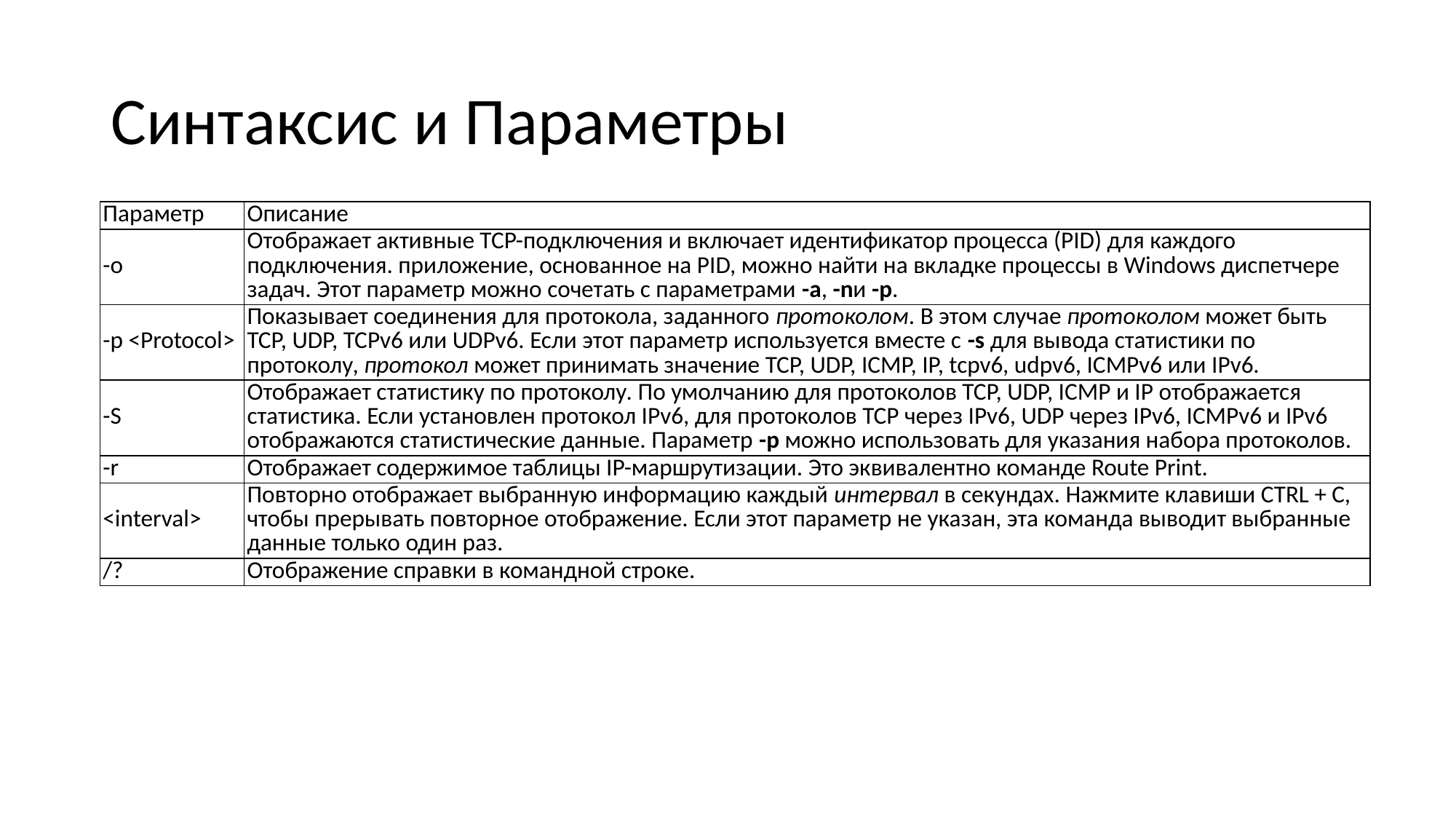

# Синтаксис и Параметры
| Параметр | Описание |
| --- | --- |
| -o | Отображает активные TCP-подключения и включает идентификатор процесса (PID) для каждого подключения. приложение, основанное на PID, можно найти на вкладке процессы в Windows диспетчере задач. Этот параметр можно сочетать с параметрами -a, -nи -p. |
| -p <Protocol> | Показывает соединения для протокола, заданного протоколом. В этом случае протоколом может быть TCP, UDP, TCPv6 или UDPv6. Если этот параметр используется вместе с -s для вывода статистики по протоколу, протокол может принимать значение TCP, UDP, ICMP, IP, tcpv6, udpv6, ICMPv6 или IPv6. |
| -S | Отображает статистику по протоколу. По умолчанию для протоколов TCP, UDP, ICMP и IP отображается статистика. Если установлен протокол IPv6, для протоколов TCP через IPv6, UDP через IPv6, ICMPv6 и IPv6 отображаются статистические данные. Параметр -p можно использовать для указания набора протоколов. |
| -r | Отображает содержимое таблицы IP-маршрутизации. Это эквивалентно команде Route Print. |
| <interval> | Повторно отображает выбранную информацию каждый интервал в секундах. Нажмите клавиши CTRL + C, чтобы прерывать повторное отображение. Если этот параметр не указан, эта команда выводит выбранные данные только один раз. |
| /? | Отображение справки в командной строке. |